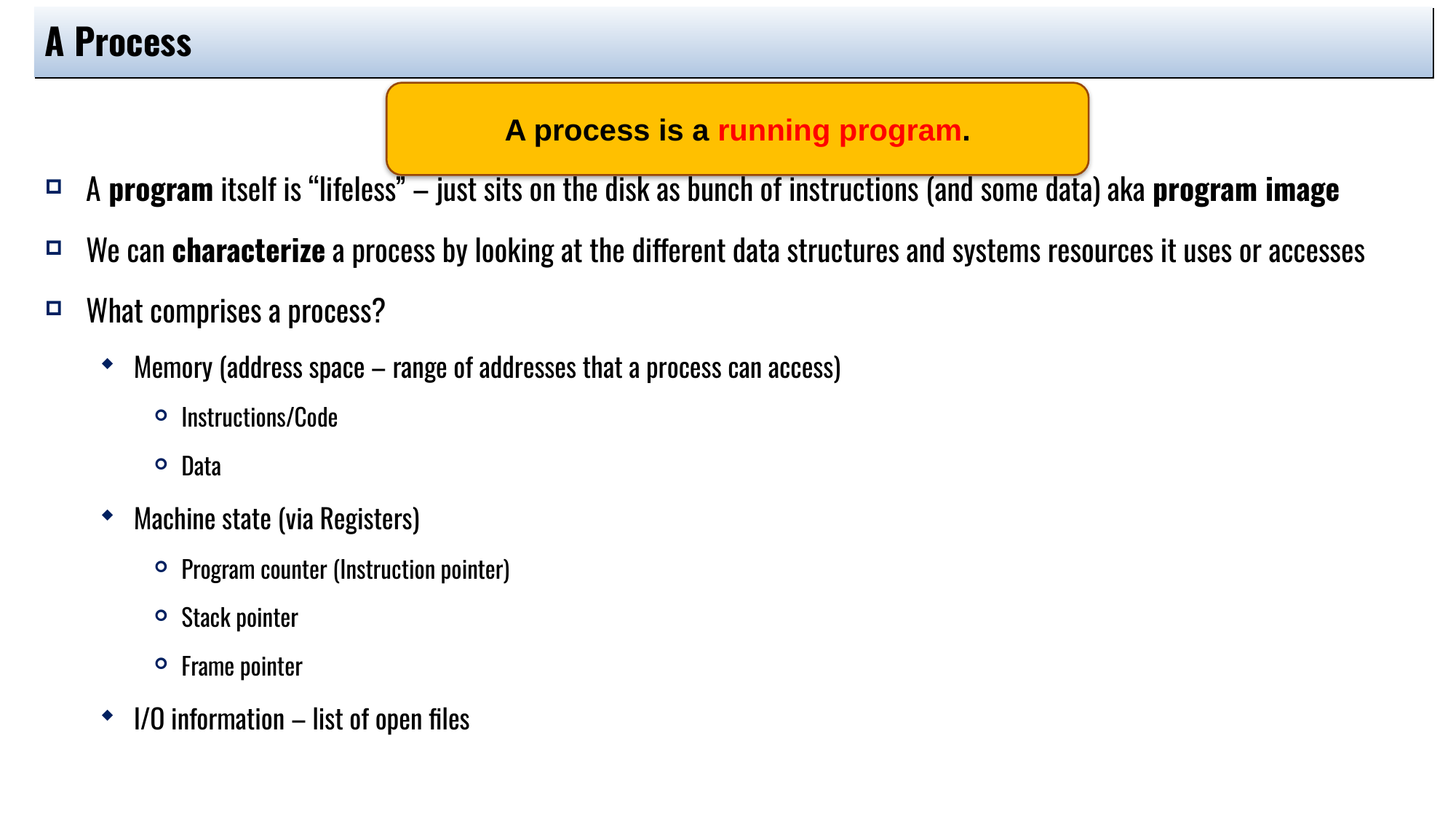

# A Process
A process is a running program.

A program itself is “lifeless” – just sits on the disk as bunch of instructions (and some data) aka program image
We can characterize a process by looking at the different data structures and systems resources it uses or accesses
What comprises a process?
Memory (address space – range of addresses that a process can access)
Instructions/Code
Data
Machine state (via Registers)
Program counter (Instruction pointer)
Stack pointer
Frame pointer
I/O information – list of open files